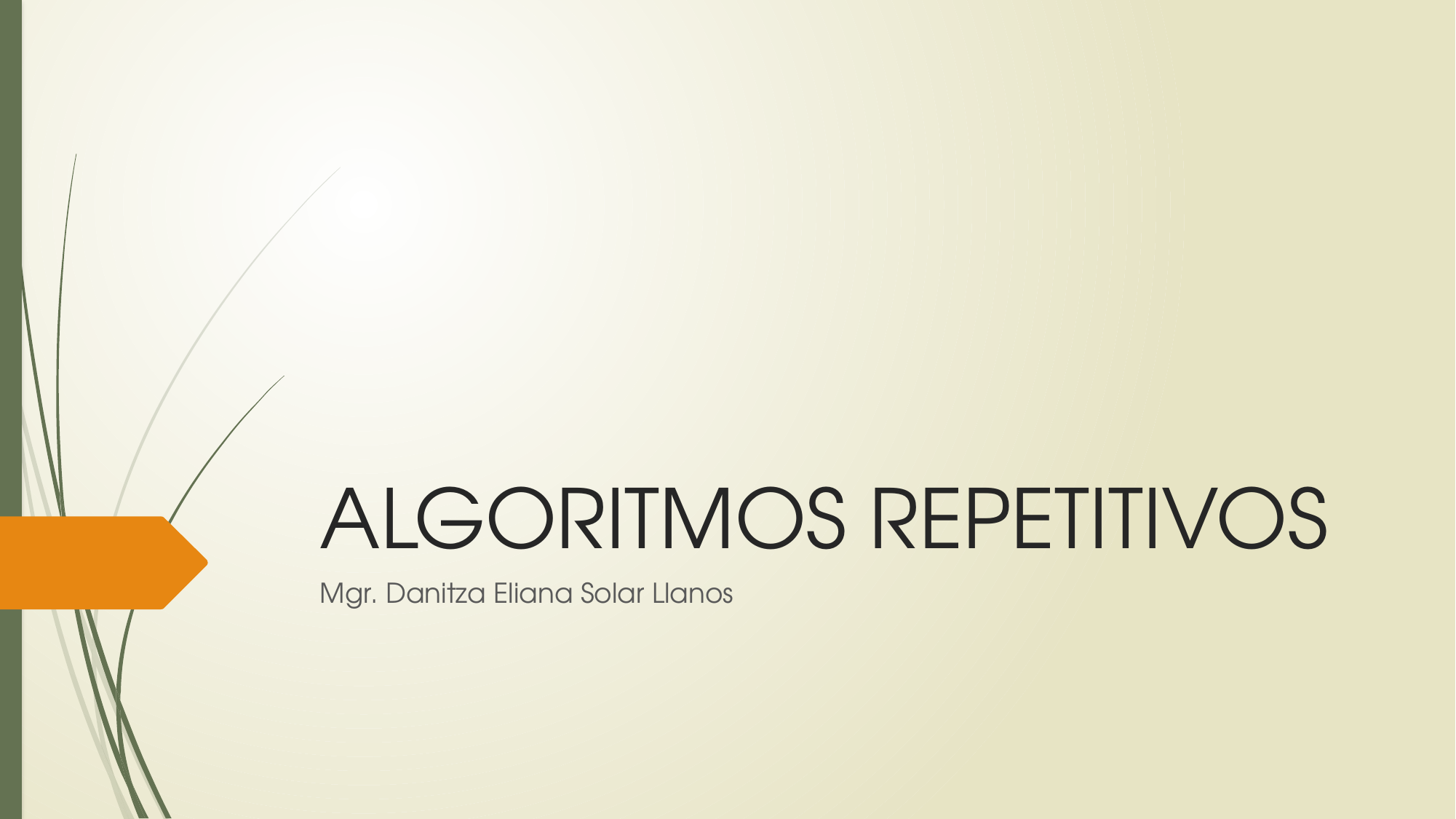

# ALGORITMOS REPETITIVOS
Mgr. Danitza Eliana Solar Llanos